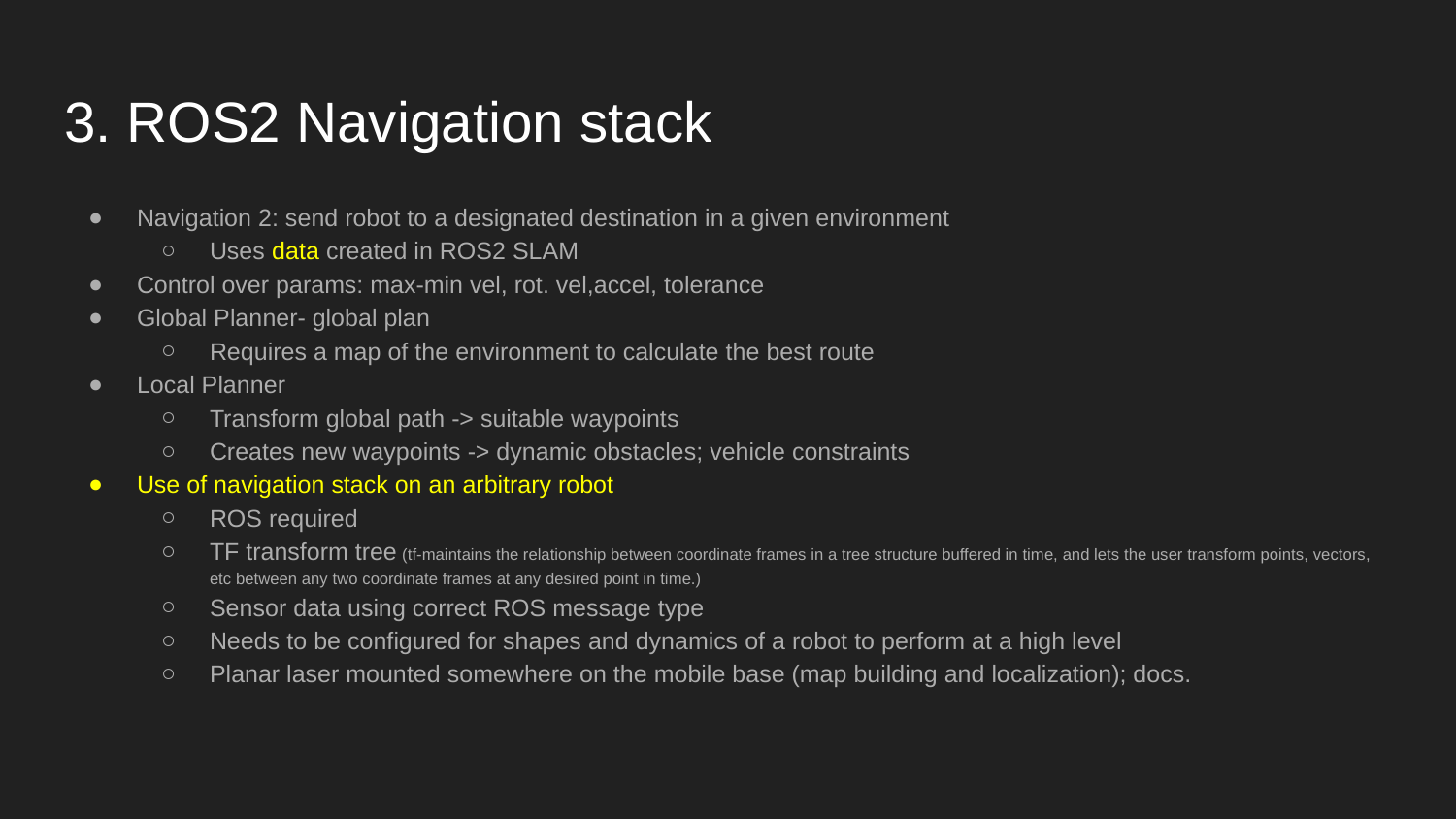

# 3. ROS2 Navigation stack

Navigation 2: send robot to a designated destination in a given environment
Uses data created in ROS2 SLAM
Control over params: max-min vel, rot. vel,accel, tolerance
Global Planner- global plan
Requires a map of the environment to calculate the best route
Local Planner
Transform global path -> suitable waypoints
Creates new waypoints -> dynamic obstacles; vehicle constraints
Use of navigation stack on an arbitrary robot
ROS required
TF transform tree (tf-maintains the relationship between coordinate frames in a tree structure buffered in time, and lets the user transform points, vectors, etc between any two coordinate frames at any desired point in time.)
Sensor data using correct ROS message type
Needs to be configured for shapes and dynamics of a robot to perform at a high level
Planar laser mounted somewhere on the mobile base (map building and localization); docs.